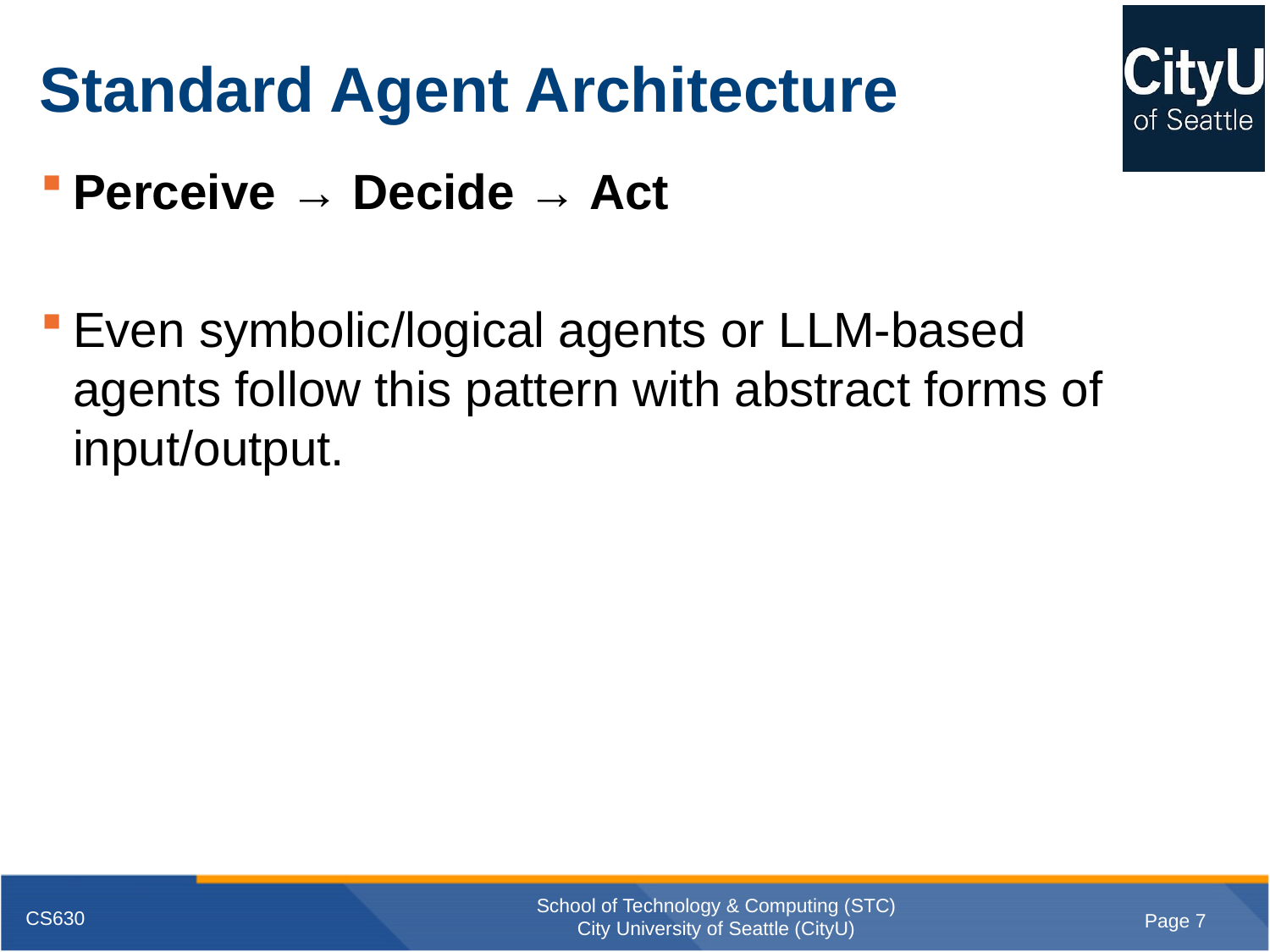

# Standard Agent Architecture
Perceive → Decide → Act

Even symbolic/logical agents or LLM-based agents follow this pattern with abstract forms of input/output.